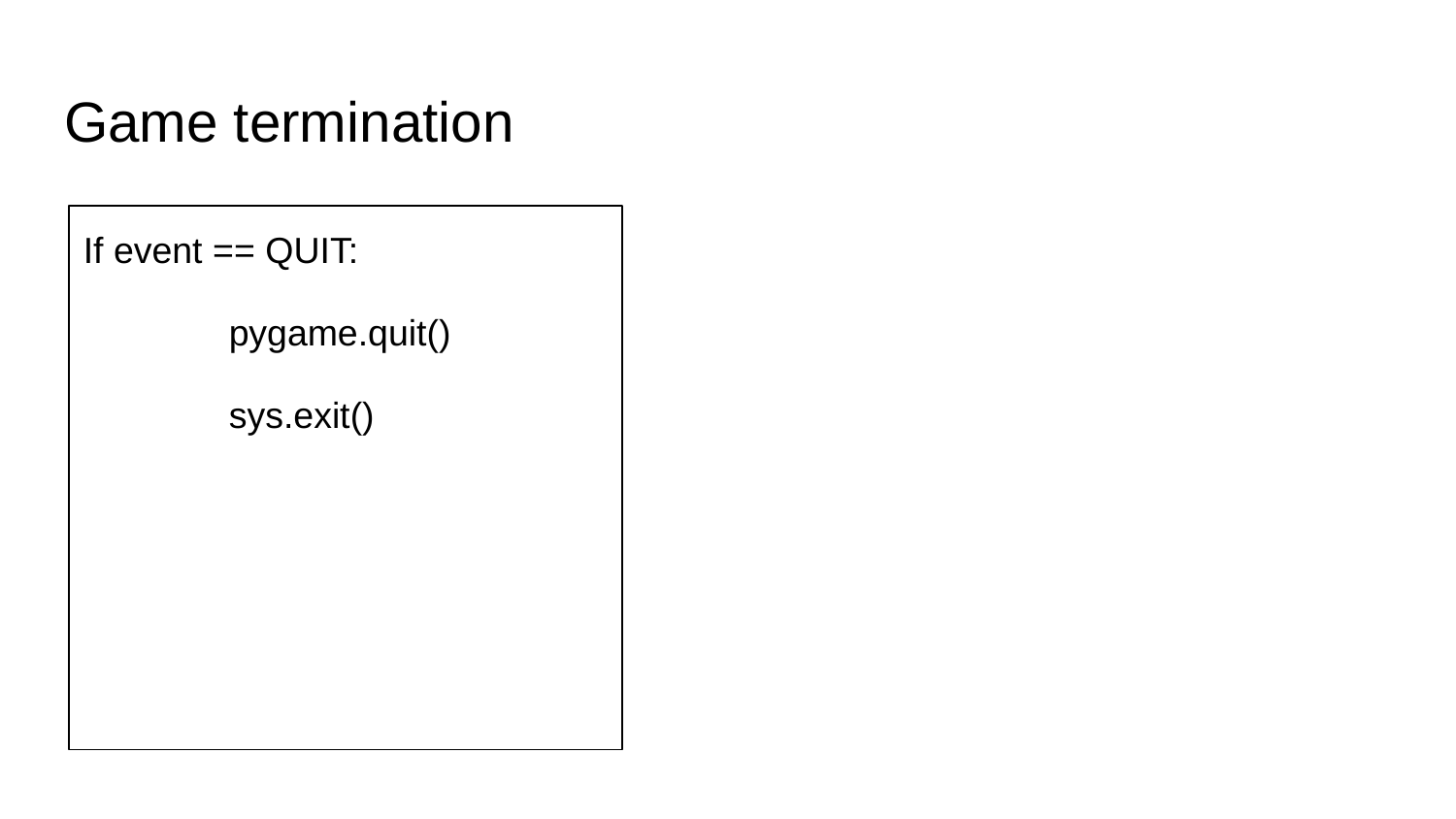

# Game termination
If event == QUIT:
   	pygame.quit()
	sys.exit()